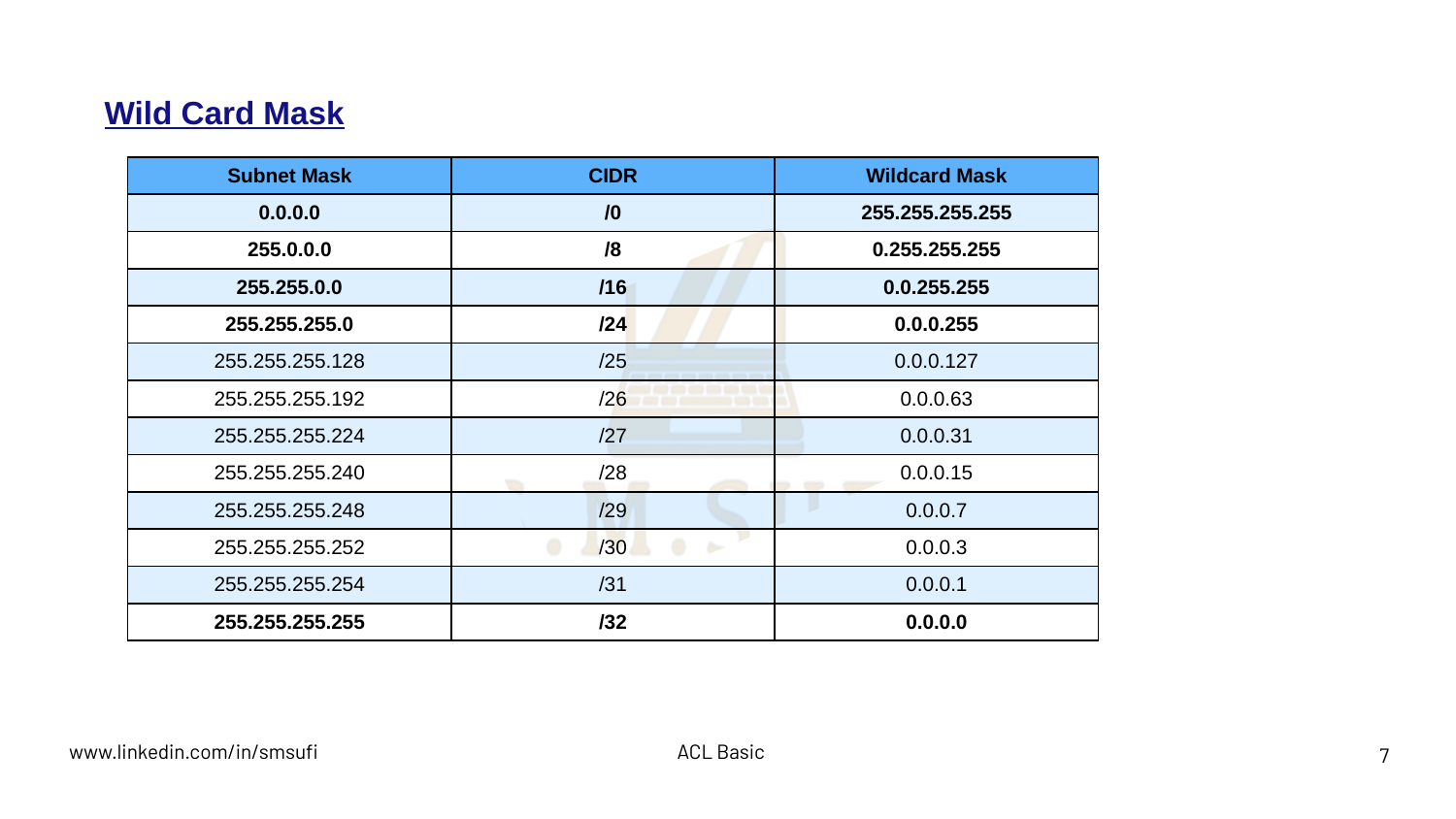

Wild Card Mask
| Subnet Mask | CIDR | Wildcard Mask |
| --- | --- | --- |
| 0.0.0.0 | /0 | 255.255.255.255 |
| 255.0.0.0 | /8 | 0.255.255.255 |
| 255.255.0.0 | /16 | 0.0.255.255 |
| 255.255.255.0 | /24 | 0.0.0.255 |
| 255.255.255.128 | /25 | 0.0.0.127 |
| 255.255.255.192 | /26 | 0.0.0.63 |
| 255.255.255.224 | /27 | 0.0.0.31 |
| 255.255.255.240 | /28 | 0.0.0.15 |
| 255.255.255.248 | /29 | 0.0.0.7 |
| 255.255.255.252 | /30 | 0.0.0.3 |
| 255.255.255.254 | /31 | 0.0.0.1 |
| 255.255.255.255 | /32 | 0.0.0.0 |
7